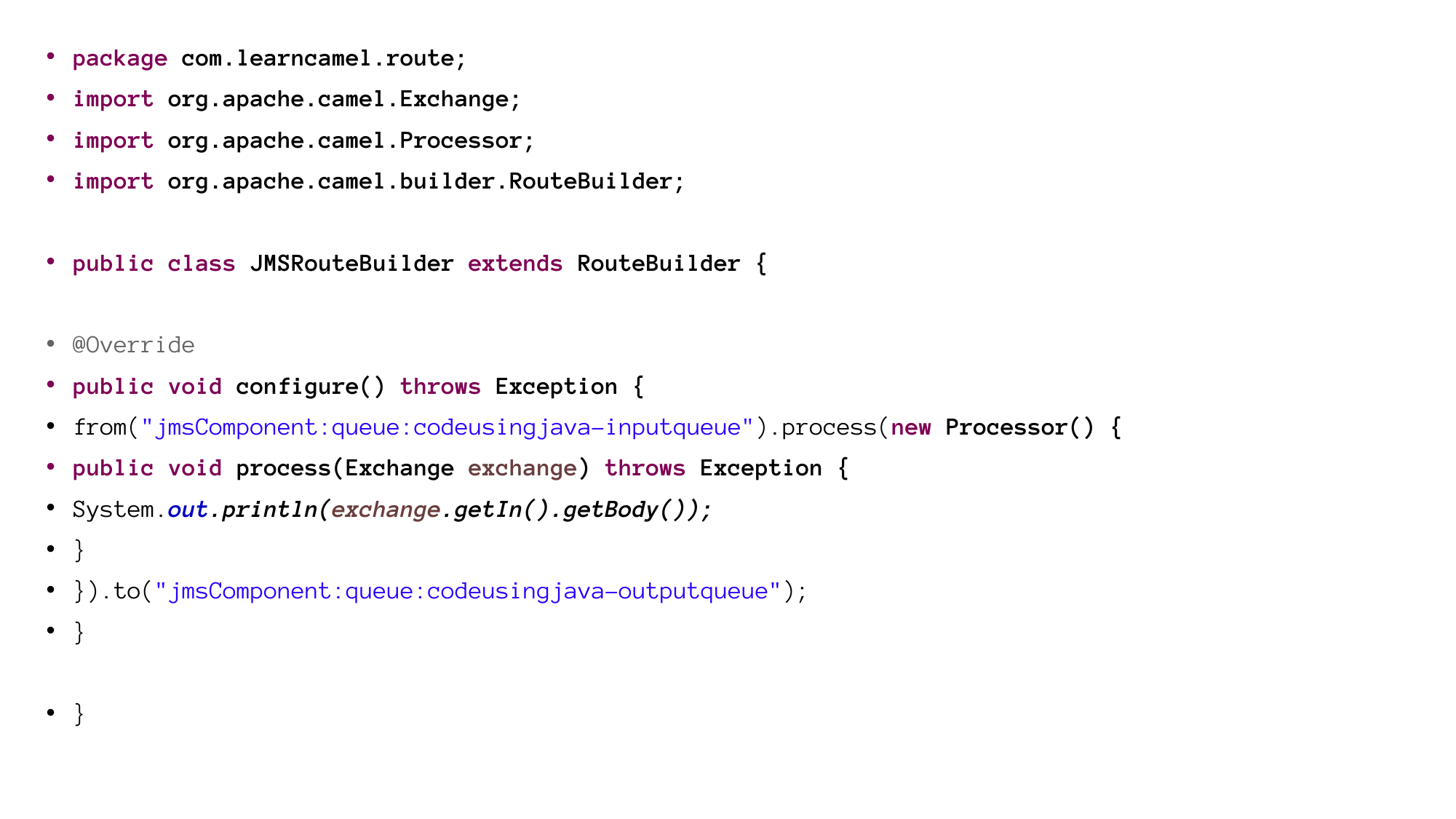

package com.learncamel.route;
import org.apache.camel.Exchange;
import org.apache.camel.Processor;
import org.apache.camel.builder.RouteBuilder;

public class JMSRouteBuilder extends RouteBuilder {

@Override
public void configure() throws Exception {
from("jmsComponent:queue:codeusingjava-inputqueue").process(new Processor() {
public void process(Exchange exchange) throws Exception {
System.out.println(exchange.getIn().getBody());
}
}).to("jmsComponent:queue:codeusingjava-outputqueue");
}

}